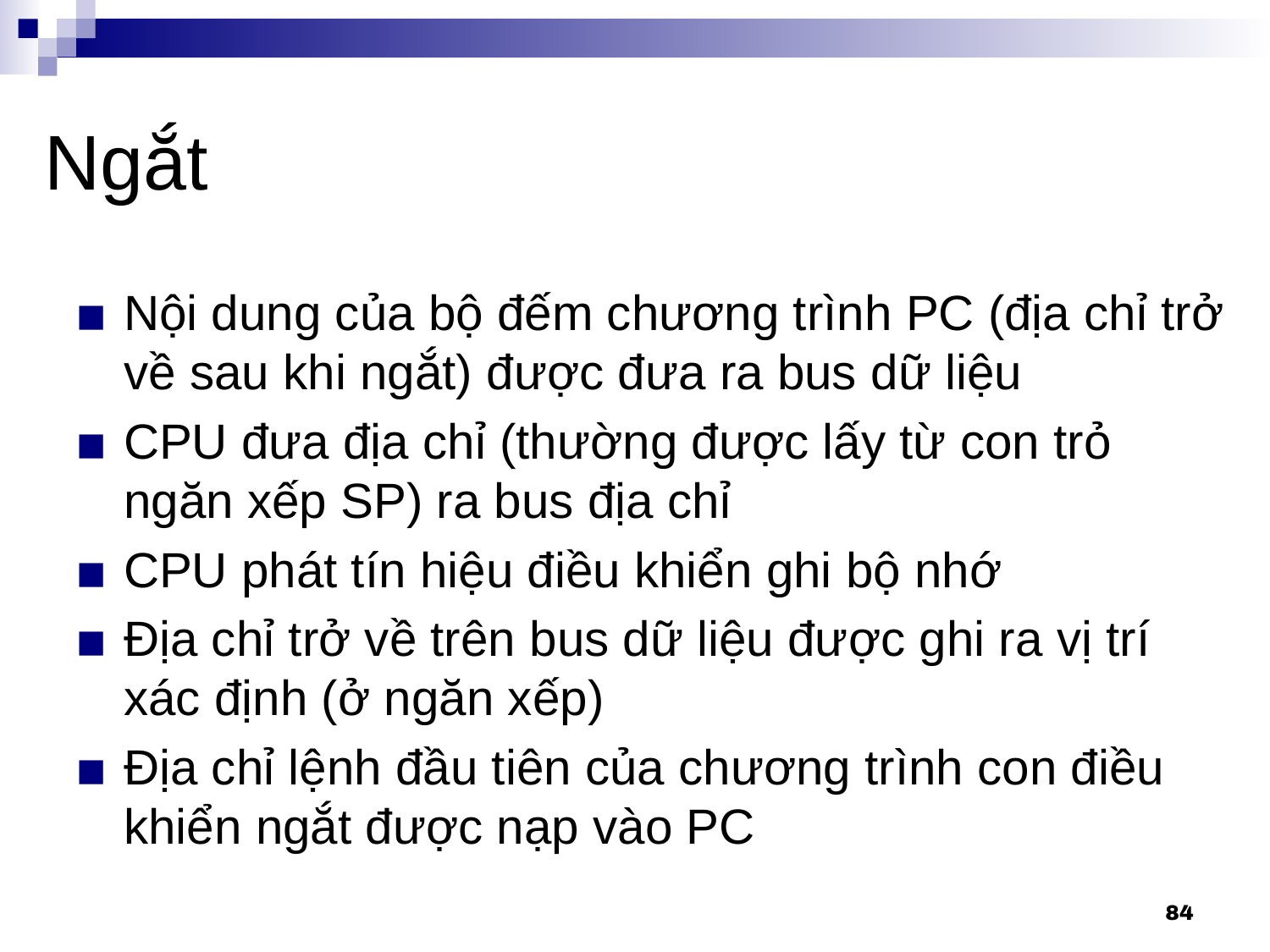

# Ngắt
Nội dung của bộ đếm chương trình PC (địa chỉ trở về sau khi ngắt) được đưa ra bus dữ liệu
CPU đưa địa chỉ (thường được lấy từ con trỏ ngăn xếp SP) ra bus địa chỉ
CPU phát tín hiệu điều khiển ghi bộ nhớ
Địa chỉ trở về trên bus dữ liệu được ghi ra vị trí xác định (ở ngăn xếp)
Địa chỉ lệnh đầu tiên của chương trình con điều khiển ngắt được nạp vào PC
84